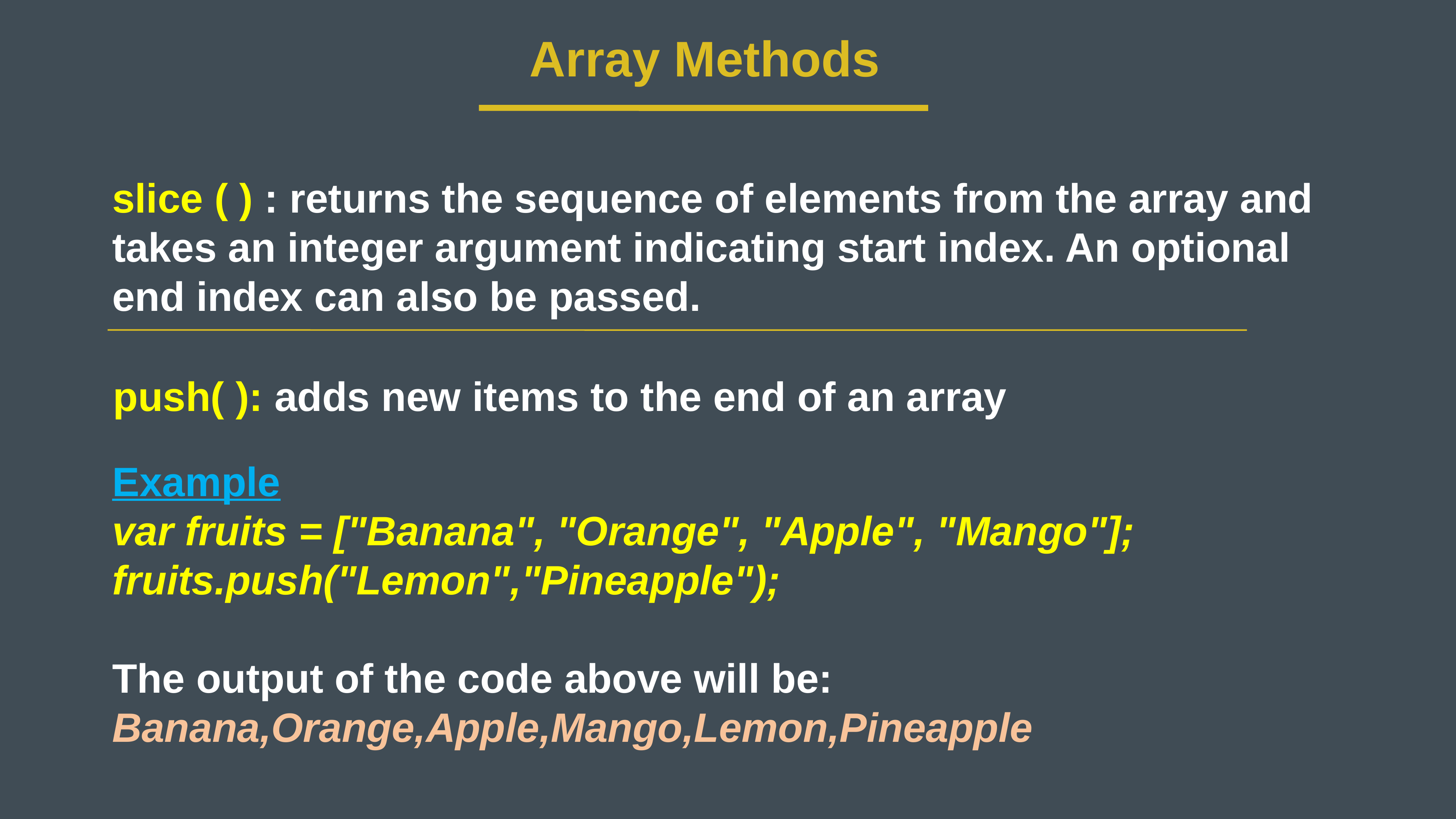

Array Methods
slice ( ) : returns the sequence of elements from the array and
takes an integer argument indicating start index. An optional
end index can also be passed.
push( ): adds new items to the end of an array
Example
var fruits = ["Banana", "Orange", "Apple", "Mango"];
fruits.push("Lemon","Pineapple");

The output of the code above will be:
Banana,Orange,Apple,Mango,Lemon,Pineapple